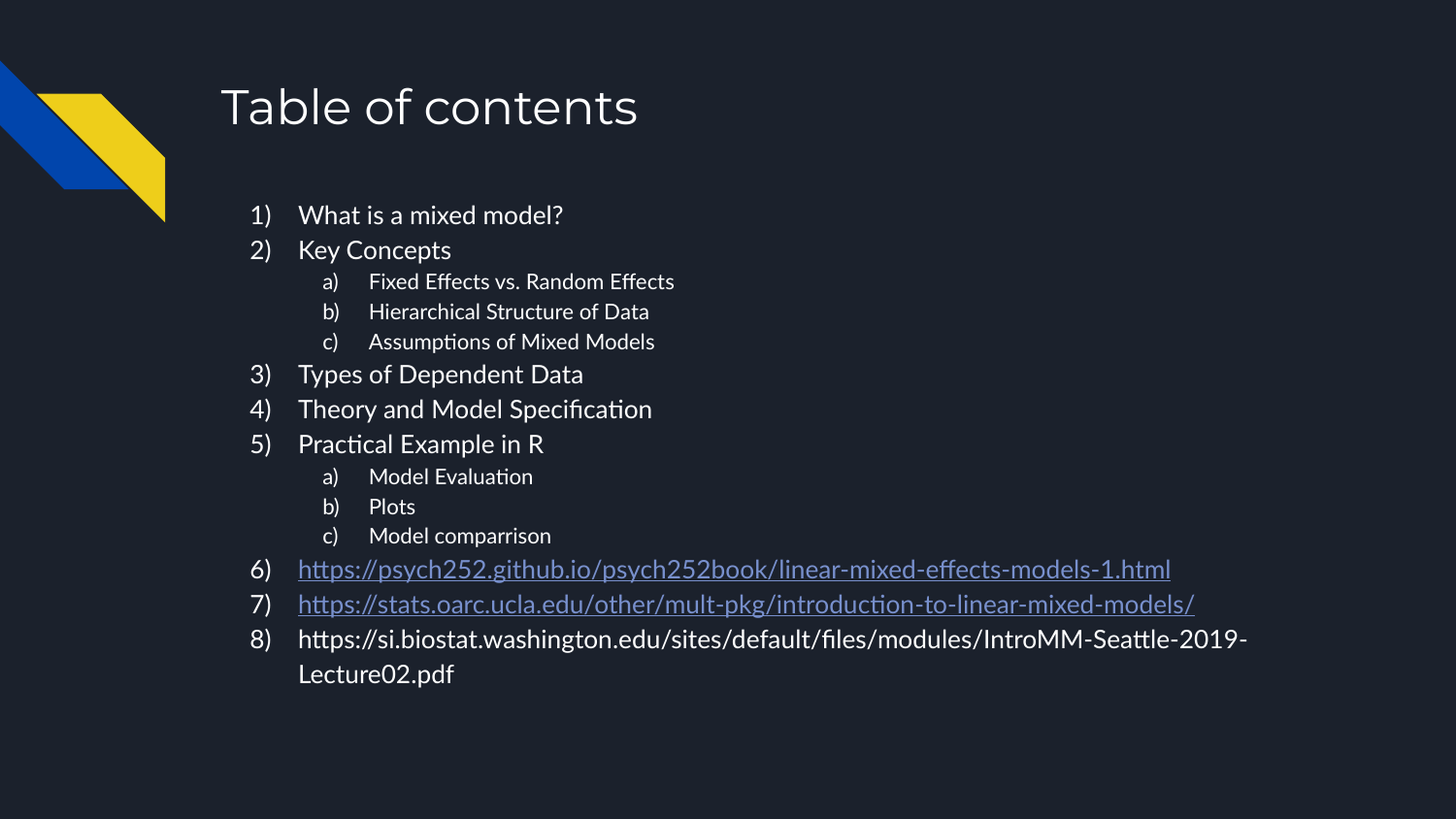

# Table of contents
What is a mixed model?
Key Concepts
Fixed Effects vs. Random Effects
Hierarchical Structure of Data
Assumptions of Mixed Models
Types of Dependent Data
Theory and Model Specification
Practical Example in R
Model Evaluation
Plots
Model comparrison
https://psych252.github.io/psych252book/linear-mixed-effects-models-1.html
https://stats.oarc.ucla.edu/other/mult-pkg/introduction-to-linear-mixed-models/
https://si.biostat.washington.edu/sites/default/files/modules/IntroMM-Seattle-2019-Lecture02.pdf